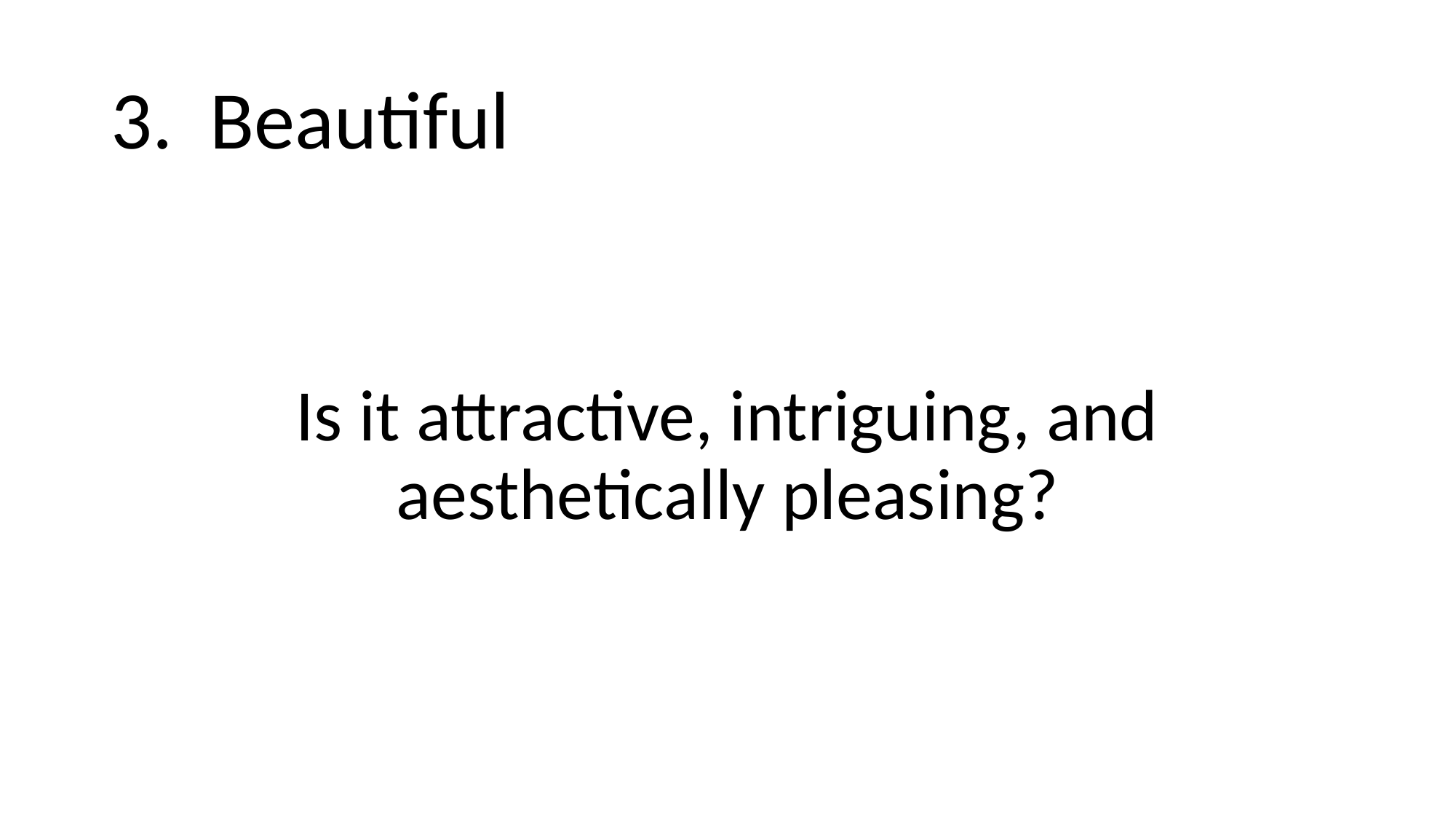

# 3.  Beautiful

Is it attractive, intriguing, and aesthetically pleasing?